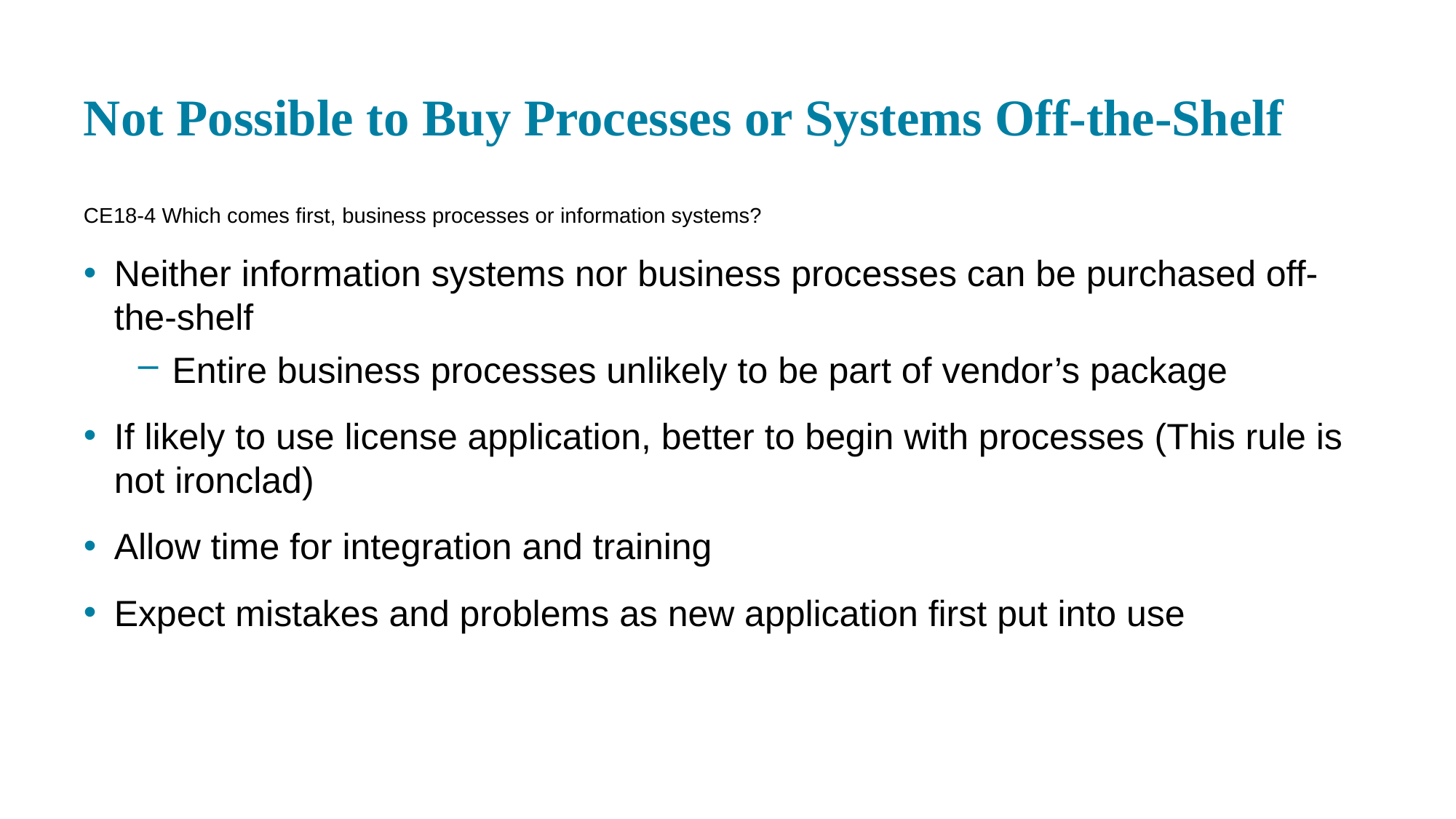

# Not Possible to Buy Processes or Systems Off-the-Shelf
CE 18-4 Which comes first, business processes or information systems?
Neither information systems nor business processes can be purchased off-the-shelf
Entire business processes unlikely to be part of vendor’s package
If likely to use license application, better to begin with processes (This rule is not ironclad)
Allow time for integration and training
Expect mistakes and problems as new application first put into use